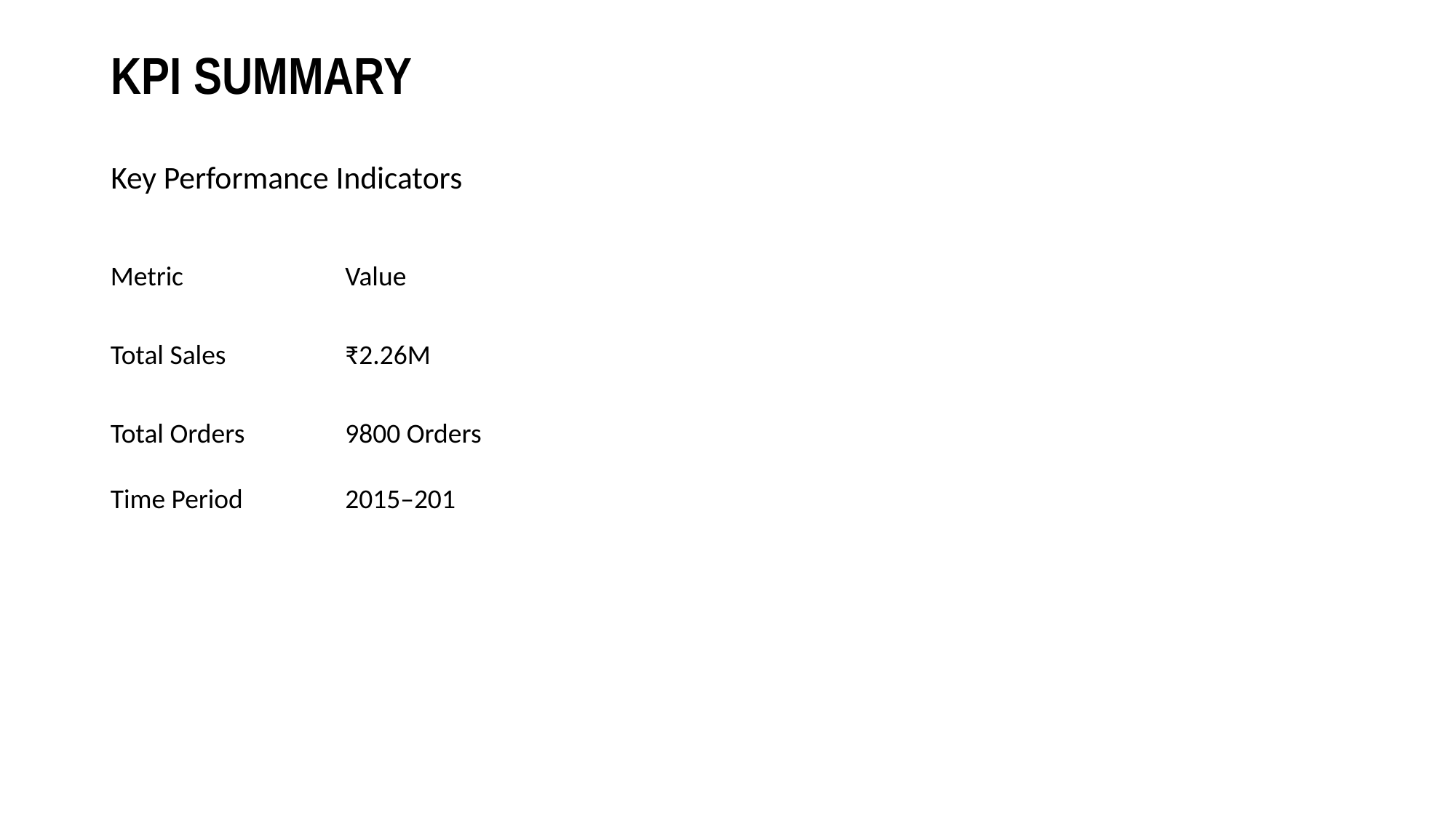

# KPI SUMMARY Key Performance Indicators
| Metric | Value |
| --- | --- |
| Total Sales | ₹2.26M |
| Total Orders | 9800 Orders |
| Time Period | 2015–201 |